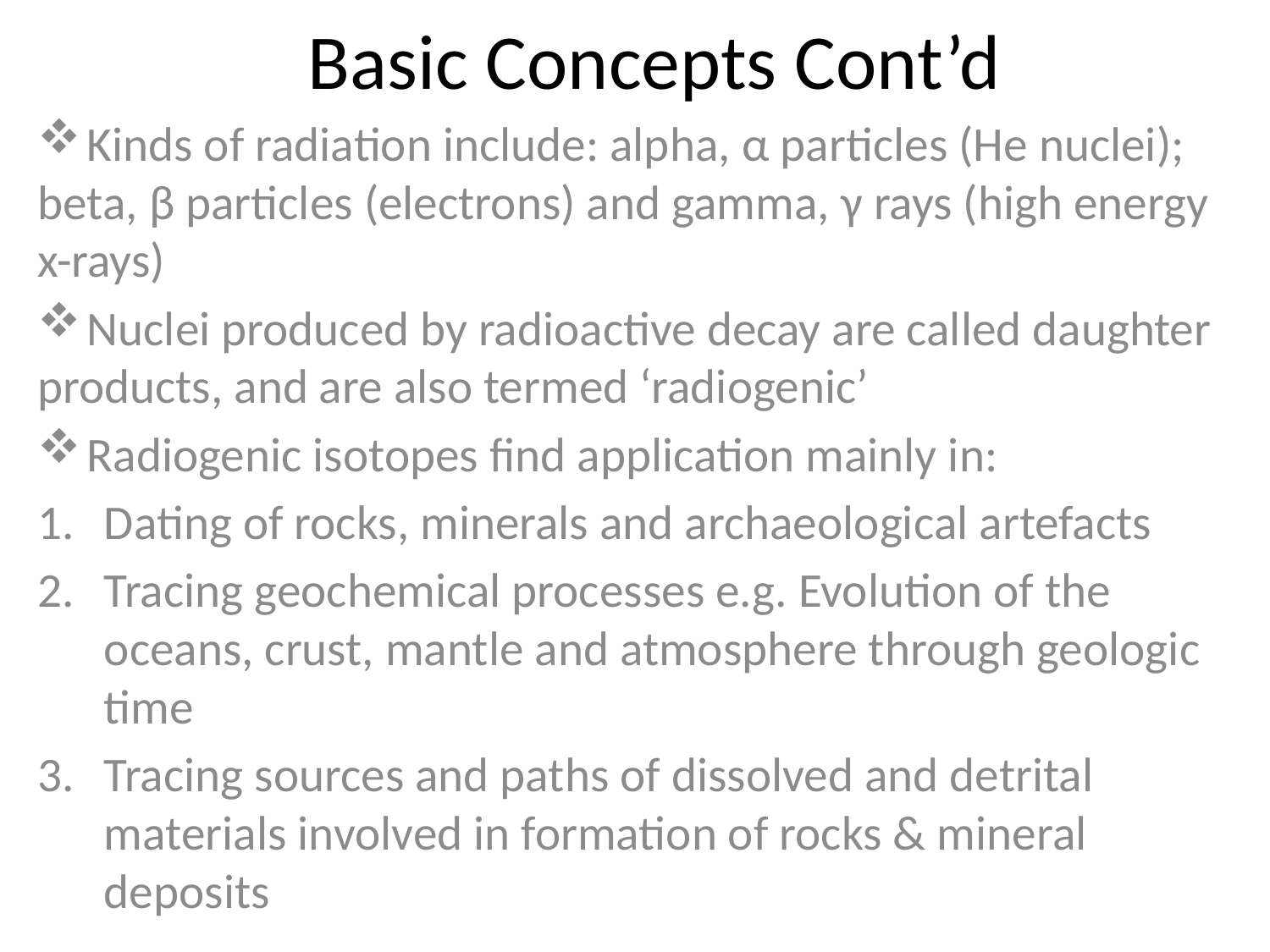

# Basic Concepts Cont’d
 Kinds of radiation include: alpha, α particles (He nuclei); beta, β particles (electrons) and gamma, γ rays (high energy x-rays)
 Nuclei produced by radioactive decay are called daughter products, and are also termed ‘radiogenic’
 Radiogenic isotopes find application mainly in:
Dating of rocks, minerals and archaeological artefacts
Tracing geochemical processes e.g. Evolution of the oceans, crust, mantle and atmosphere through geologic time
Tracing sources and paths of dissolved and detrital materials involved in formation of rocks & mineral deposits